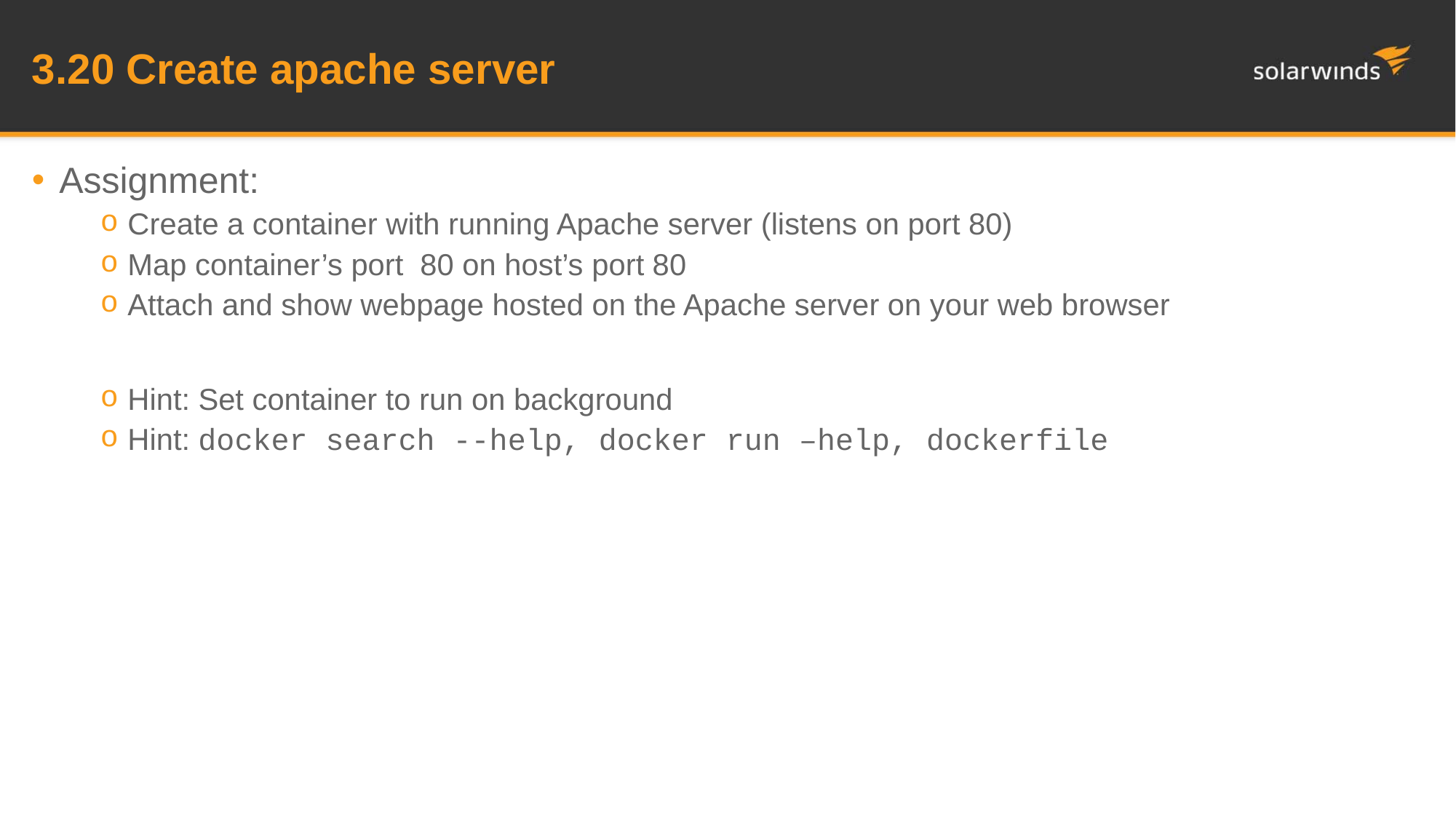

# 3.20 Create apache server
Assignment:
Create a container with running Apache server (listens on port 80)
Map container’s port  80 on host’s port 80
Attach and show webpage hosted on the Apache server on your web browser

Hint: Set container to run on background
Hint: docker search --help, docker run –help, dockerfile